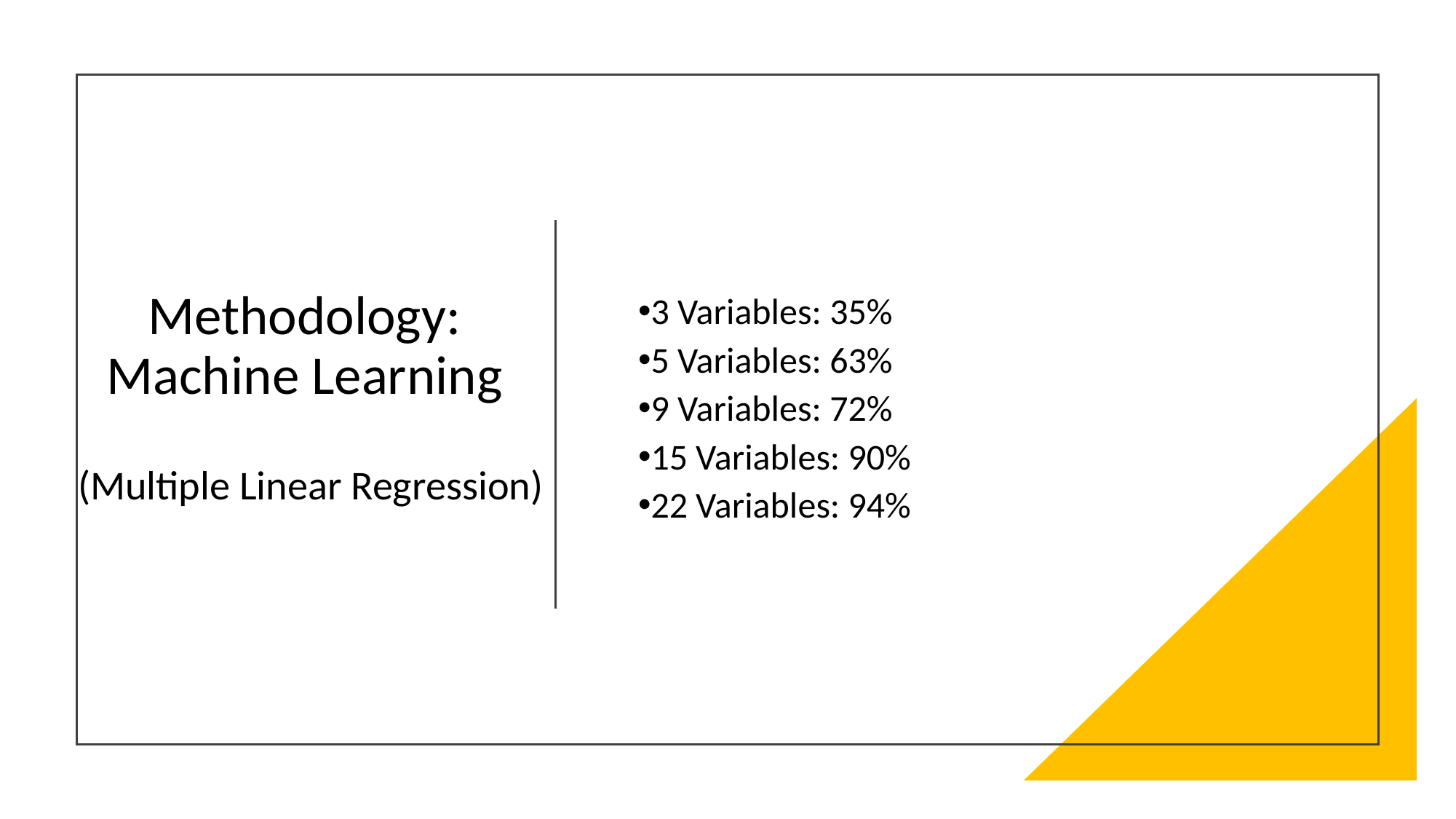

# Methodology:  Machine Learning (Multiple Linear Regression)
3 Variables: 35%
5 Variables: 63%
9 Variables: 72%
15 Variables: 90%
22 Variables: 94%